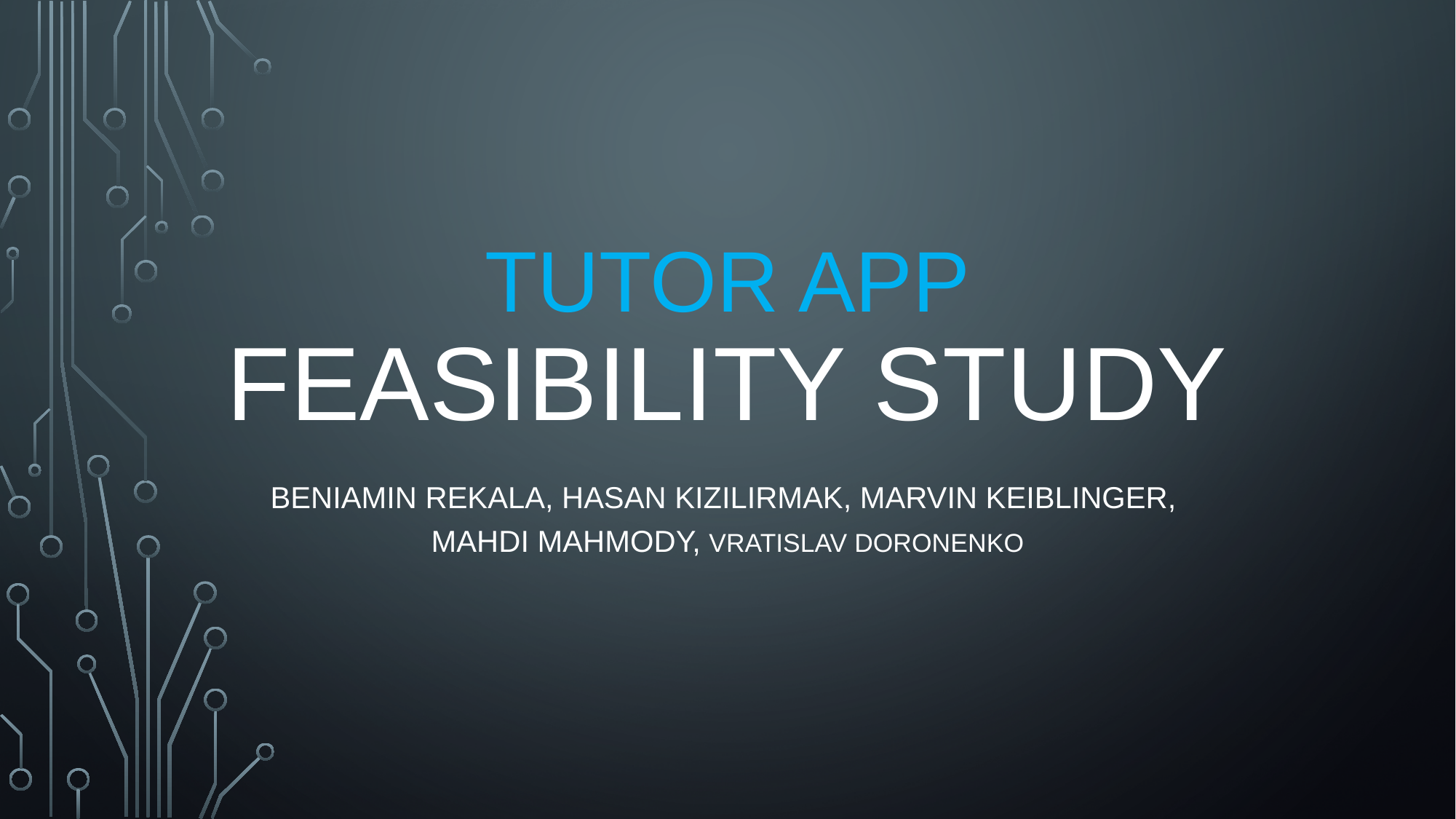

# Tutor App Feasibility Study
Beniamin Rekala, Hasan kizilirmak, Marvin Keiblinger,
Mahdi Mahmody, Vratislav Doronenko